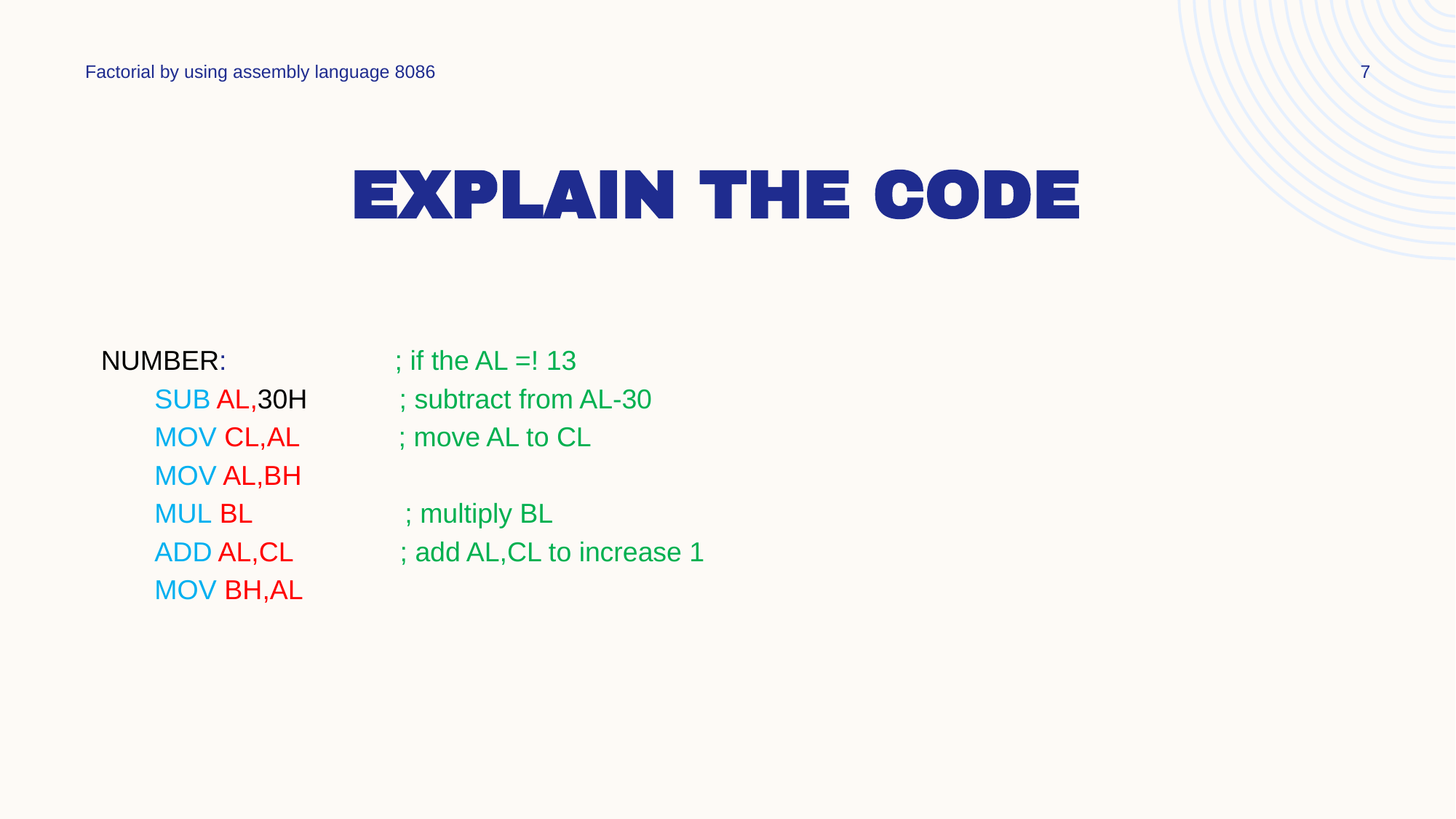

Factorial by using assembly language 8086
7
# Explain the code
NUMBER:                      ; if the AL =! 13
       SUB AL,30H            ; subtract from AL-30
       MOV CL,AL             ; move AL to CL
       MOV AL,BH
       MUL BL                    ; multiply BL
       ADD AL,CL              ; add AL,CL to increase 1
       MOV BH,AL